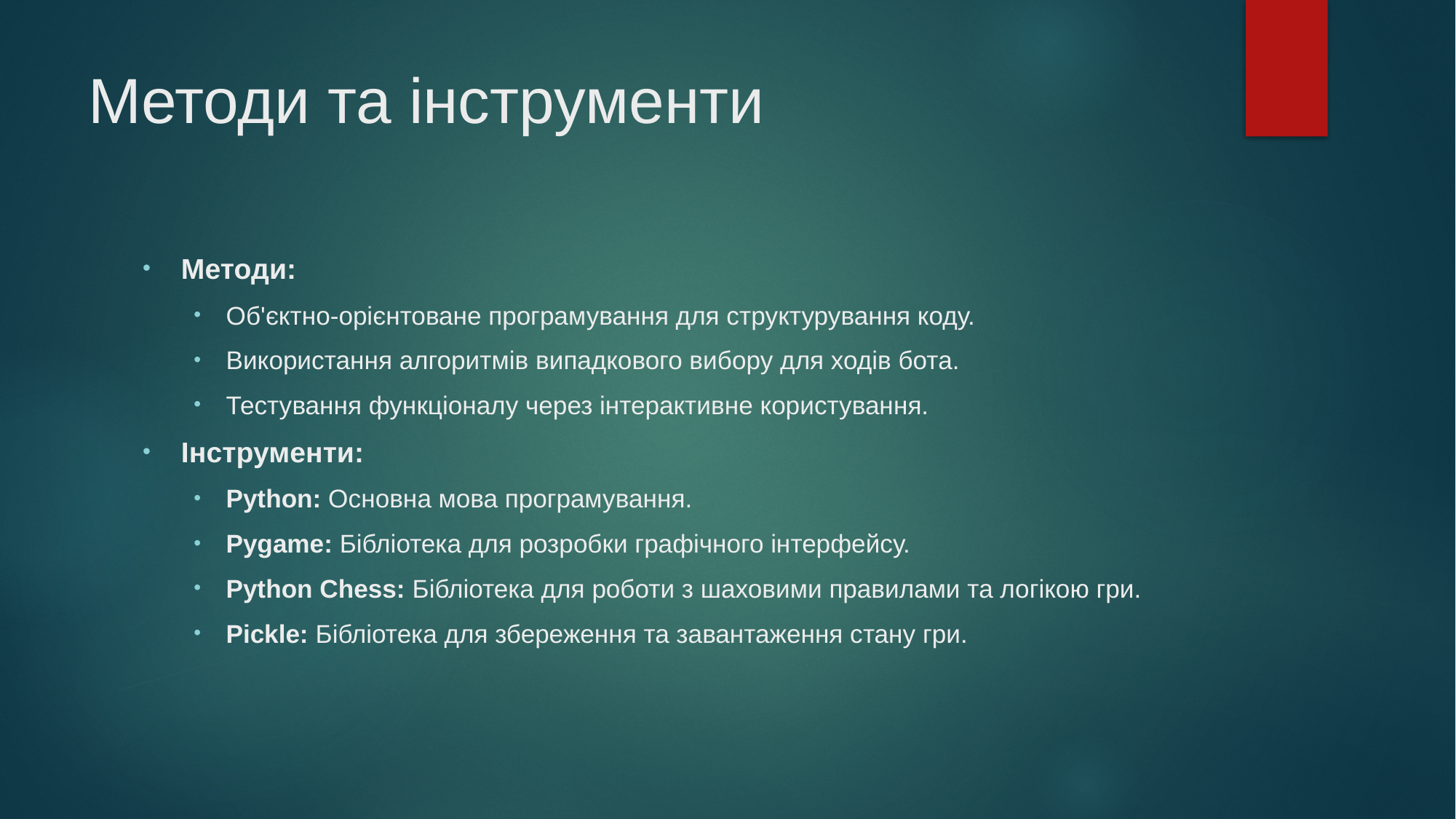

# Методи та інструменти
Методи:
Об'єктно-орієнтоване програмування для структурування коду.
Використання алгоритмів випадкового вибору для ходів бота.
Тестування функціоналу через інтерактивне користування.
Інструменти:
Python: Основна мова програмування.
Pygame: Бібліотека для розробки графічного інтерфейсу.
Python Chess: Бібліотека для роботи з шаховими правилами та логікою гри.
Pickle: Бібліотека для збереження та завантаження стану гри.